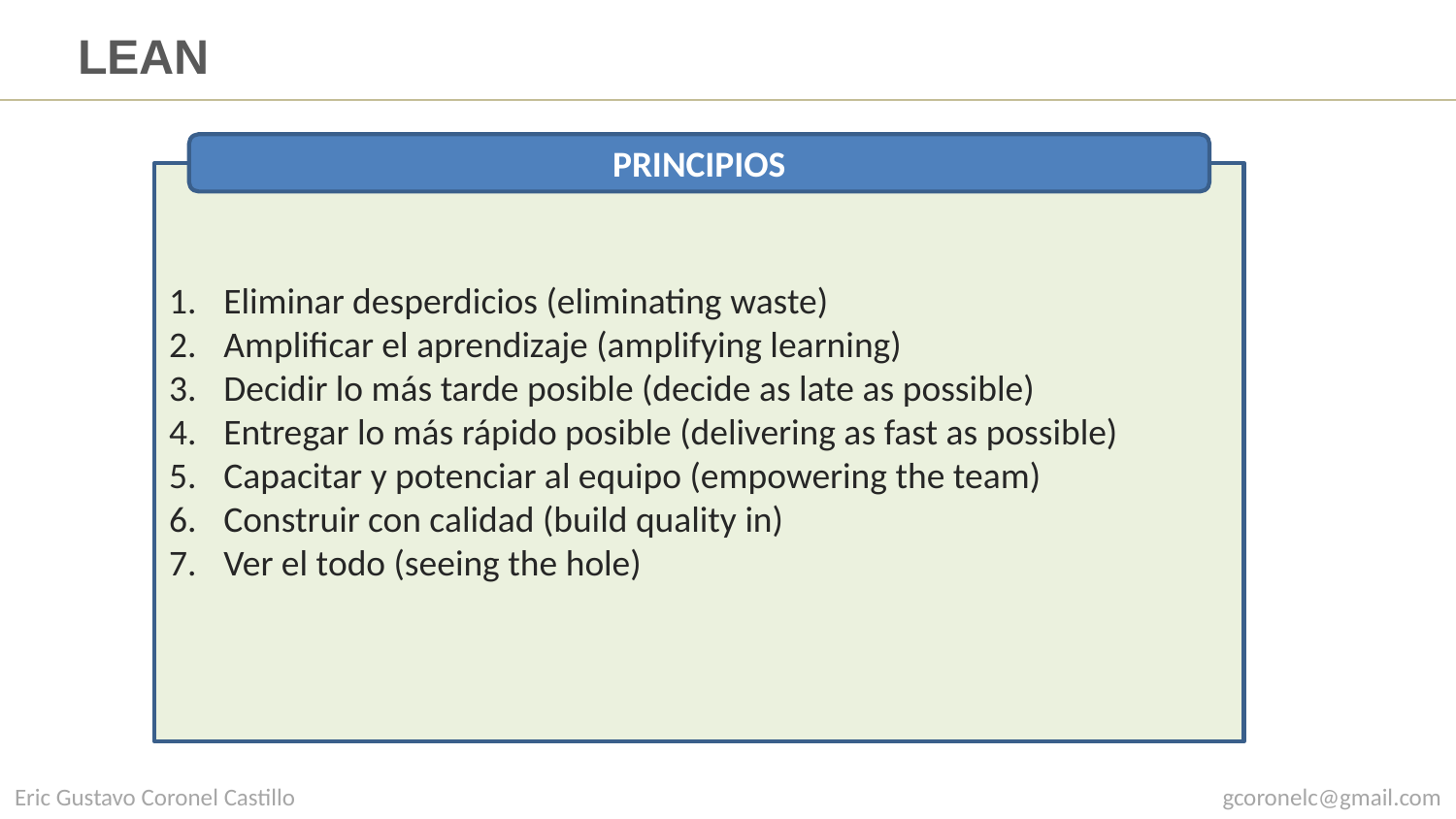

# LEAN
PRINCIPIOS
Eliminar desperdicios (eliminating waste)
Amplificar el aprendizaje (amplifying learning)
Decidir lo más tarde posible (decide as late as possible)
Entregar lo más rápido posible (delivering as fast as possible)
Capacitar y potenciar al equipo (empowering the team)
Construir con calidad (build quality in)
Ver el todo (seeing the hole)